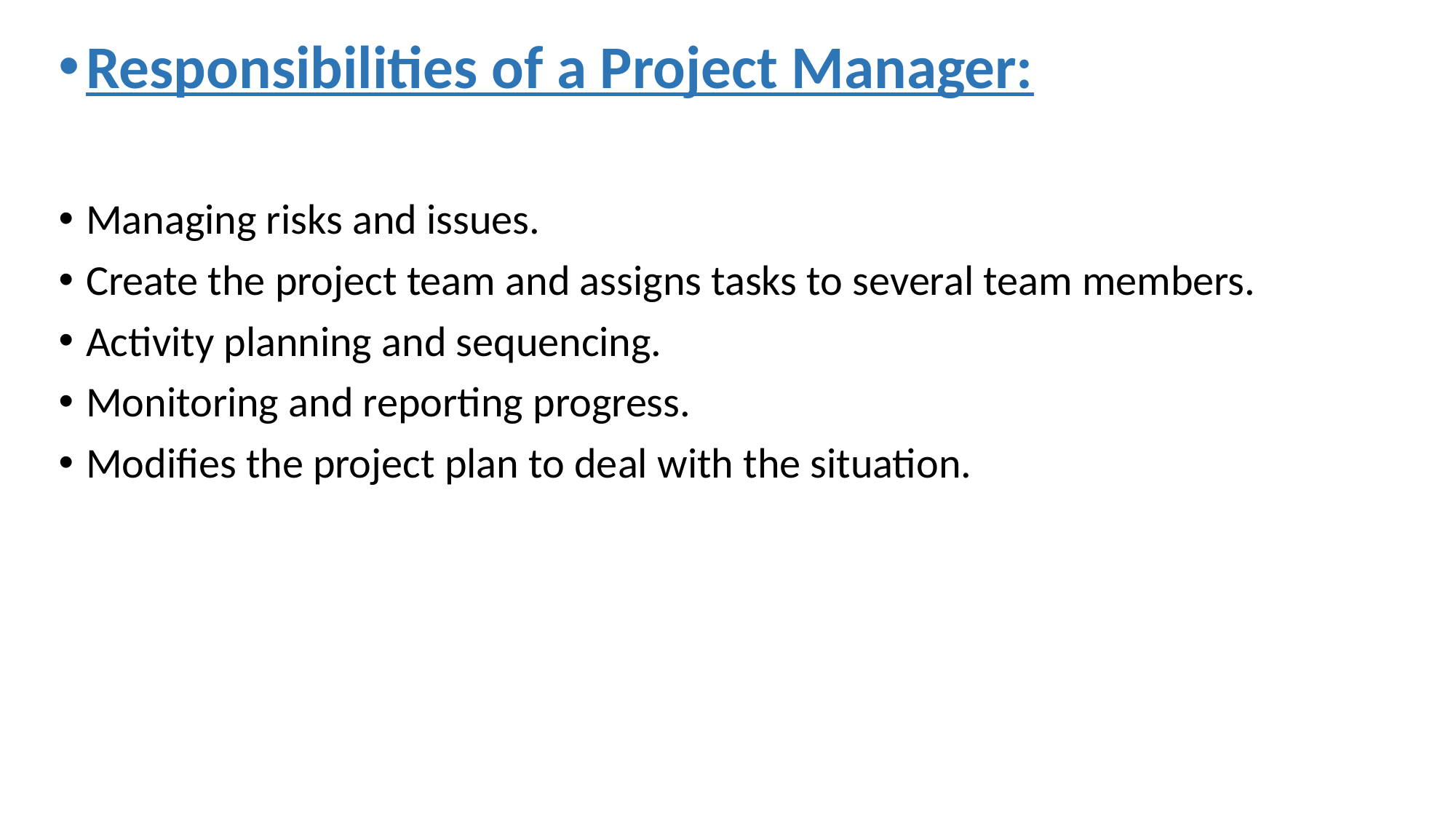

Responsibilities of a Project Manager:

Managing risks and issues.
Create the project team and assigns tasks to several team members.
Activity planning and sequencing.
Monitoring and reporting progress.
Modifies the project plan to deal with the situation.